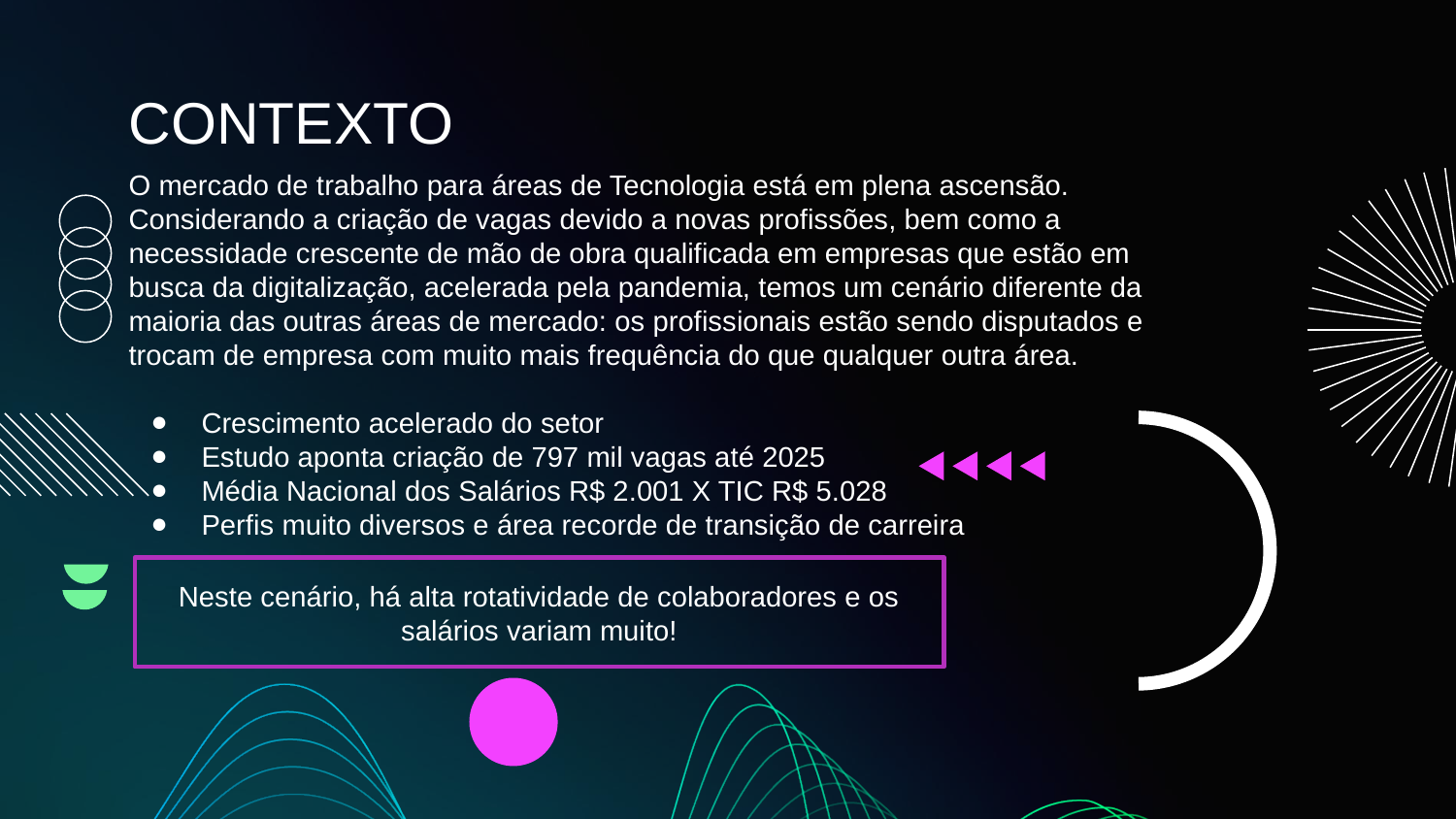

# CONTEXTO
O mercado de trabalho para áreas de Tecnologia está em plena ascensão. Considerando a criação de vagas devido a novas profissões, bem como a necessidade crescente de mão de obra qualificada em empresas que estão em busca da digitalização, acelerada pela pandemia, temos um cenário diferente da maioria das outras áreas de mercado: os profissionais estão sendo disputados e trocam de empresa com muito mais frequência do que qualquer outra área.

Crescimento acelerado do setor
Estudo aponta criação de 797 mil vagas até 2025
Média Nacional dos Salários R$ 2.001 X TIC R$ 5.028
Perfis muito diversos e área recorde de transição de carreira

Neste cenário, há alta rotatividade de colaboradores e os salários variam muito!